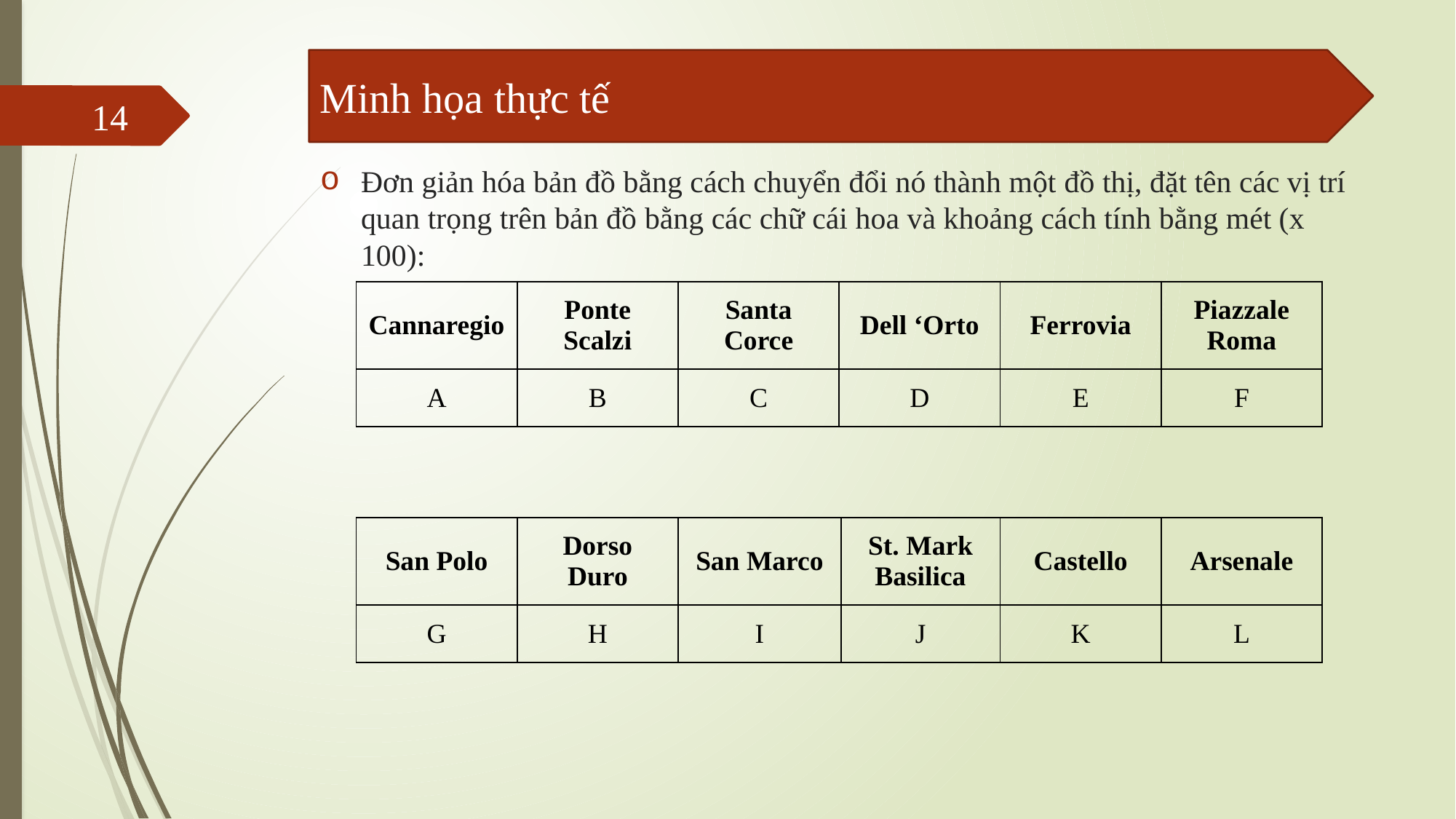

Minh họa thực tế
14
Đơn giản hóa bản đồ bằng cách chuyển đổi nó thành một đồ thị, đặt tên các vị trí quan trọng trên bản đồ bằng các chữ cái hoa và khoảng cách tính bằng mét (x 100):

| Cannaregio | Ponte Scalzi | Santa Corce | Dell ‘Orto | Ferrovia | Piazzale Roma |
| --- | --- | --- | --- | --- | --- |
| A | B | C | D | E | F |
| San Polo | Dorso Duro | San Marco | St. Mark Basilica | Castello | Arsenale |
| --- | --- | --- | --- | --- | --- |
| G | H | I | J | K | L |